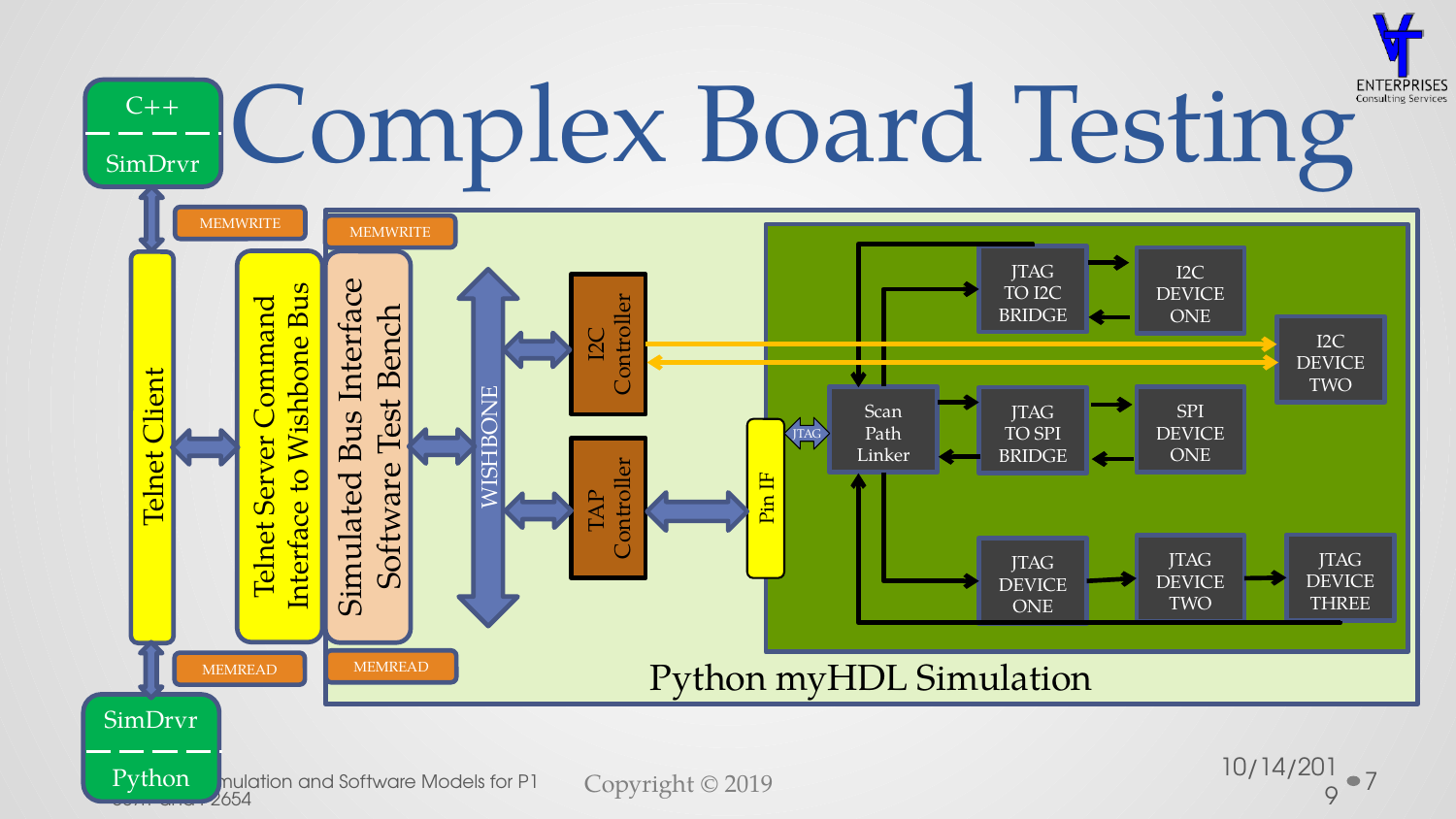

# Complex Board Testing
C++
SimDrvr

MEMWRITE
Python myHDL Simulation
MEMWRITE

JTAG
TO I2C
BRIDGE
I2C
DEVICE
ONE
Telnet Server Command Interface to Wishbone Bus
Simulated Bus Interface
Software Test Bench
Telnet Client
WISHBONE
I2C
Controller
I2C
DEVICE
TWO

Scan
Path Linker
SPI
DEVICE
ONE
JTAG
TO SPI
BRIDGE

Pin IF
JTAG

TAP
Controller

JTAG
DEVICE
THREE
JTAG
DEVICE
TWO
JTAG
DEVICE
ONE

MEMREAD
MEMREAD
SimDrvr
Python
Hardware Simulation and Software Models for P1687.1 and P2654
10/14/2019
7